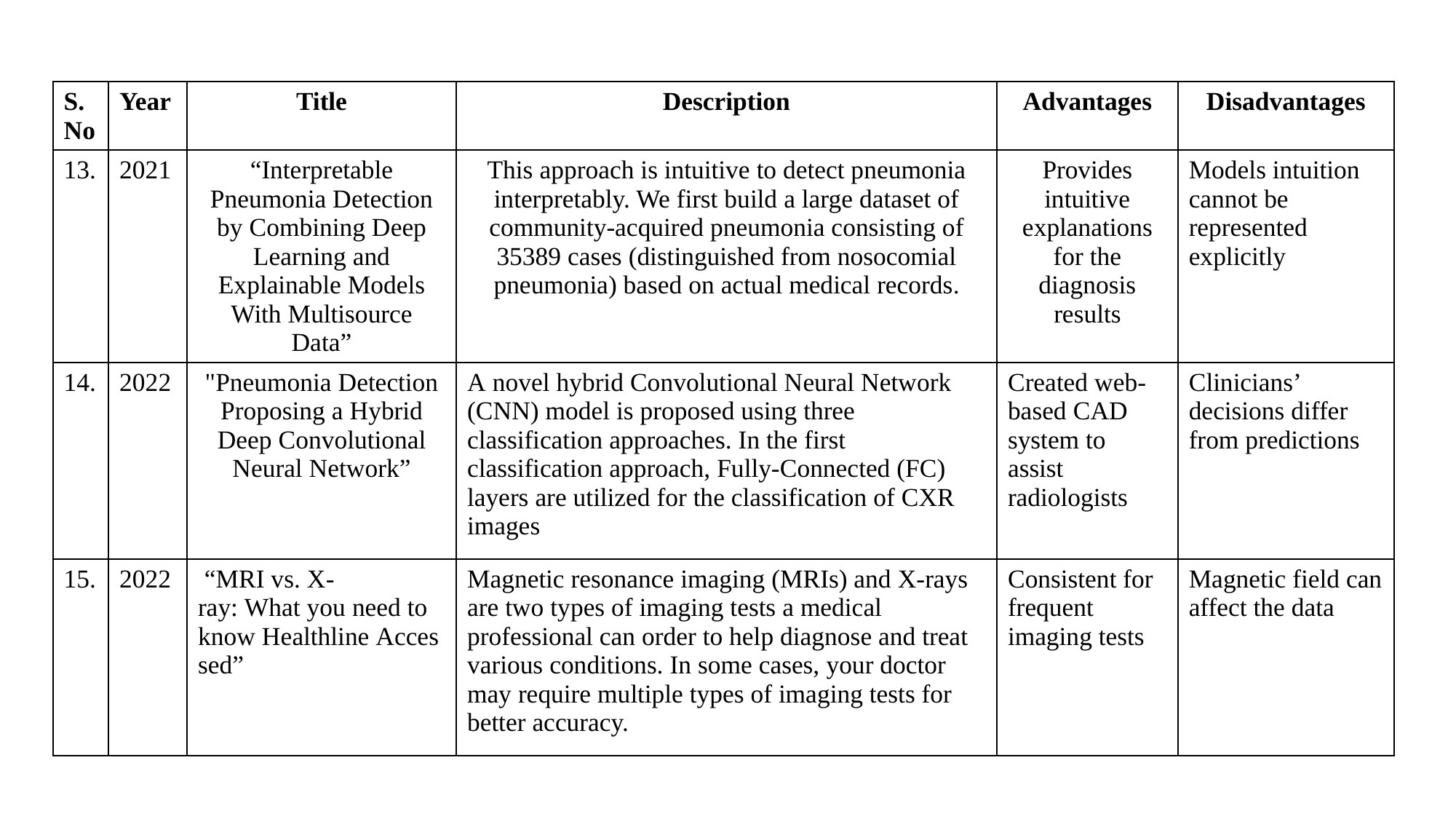

| S.No | Year | Title | Description | Advantages | Disadvantages |
| --- | --- | --- | --- | --- | --- |
| 13. | 2021 | “Interpretable Pneumonia Detection by Combining Deep Learning and Explainable Models With Multisource Data” | This approach is intuitive to detect pneumonia interpretably. We first build a large dataset of community-acquired pneumonia consisting of 35389 cases (distinguished from nosocomial pneumonia) based on actual medical records. | Provides intuitive explanations for the diagnosis results | Models intuition cannot be represented explicitly |
| 14. | 2022 | "Pneumonia Detection Proposing a Hybrid Deep Convolutional Neural Network” | A novel hybrid Convolutional Neural Network (CNN) model is proposed using three classification approaches. In the first classification approach, Fully-Connected (FC) layers are utilized for the classification of CXR images | Created web-based CAD system to assist radiologists | Clinicians’ decisions differ from predictions |
| 15. | 2022 | “MRI vs. X-ray: What you need to know Healthline Accessed” | Magnetic resonance imaging (MRIs) and X-rays are two types of imaging tests a medical professional can order to help diagnose and treat various conditions. In some cases, your doctor may require multiple types of imaging tests for better accuracy. | Consistent for frequent imaging tests | Magnetic field can affect the data |